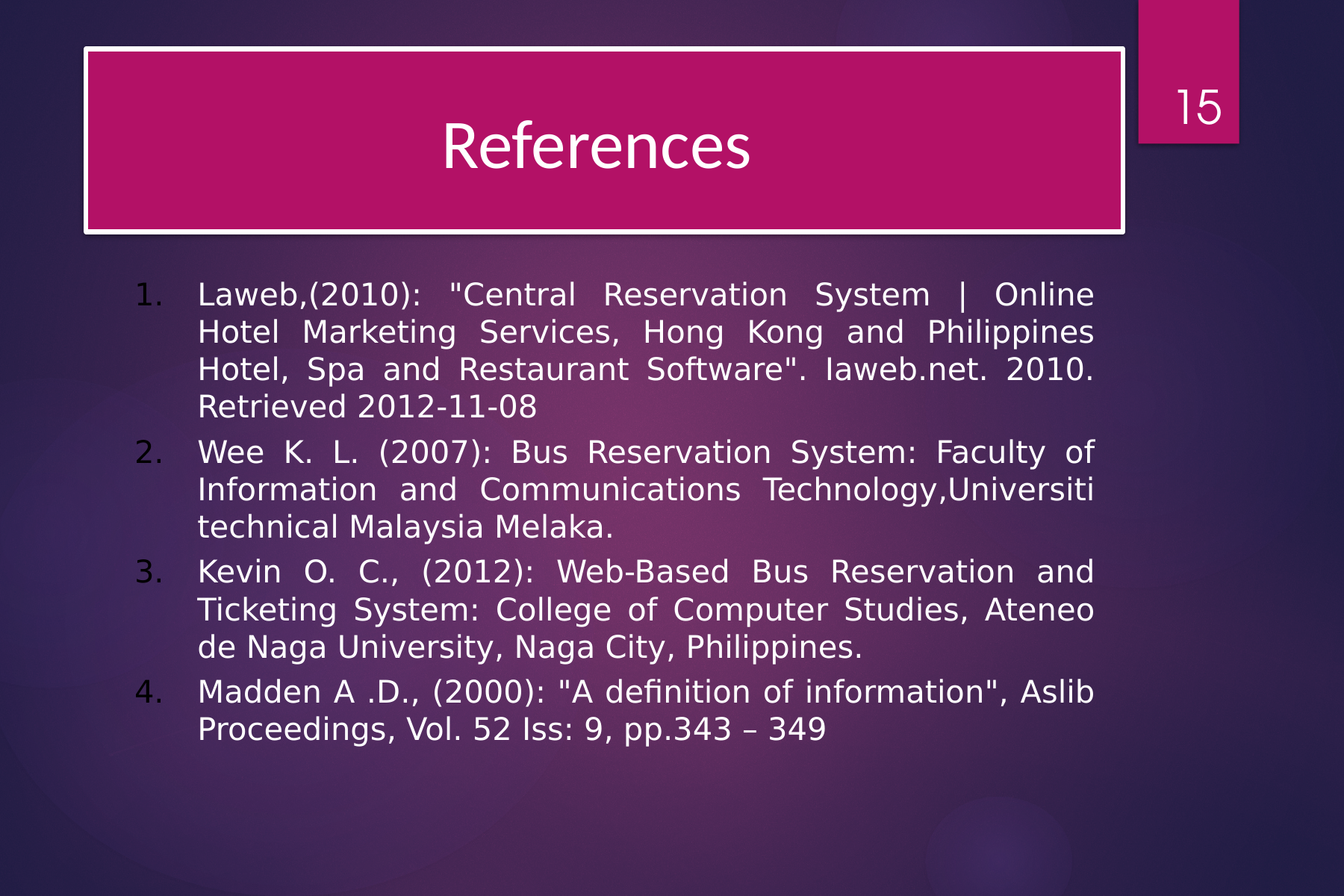

15
# References
Laweb,(2010): "Central Reservation System | Online Hotel Marketing Services, Hong Kong and Philippines Hotel, Spa and Restaurant Software". Iaweb.net. 2010. Retrieved 2012-11-08
Wee K. L. (2007): Bus Reservation System: Faculty of Information and Communications Technology,Universiti technical Malaysia Melaka.
Kevin O. C., (2012): Web-Based Bus Reservation and Ticketing System: College of Computer Studies, Ateneo de Naga University, Naga City, Philippines.
Madden A .D., (2000): "A definition of information", Aslib Proceedings, Vol. 52 Iss: 9, pp.343 – 349